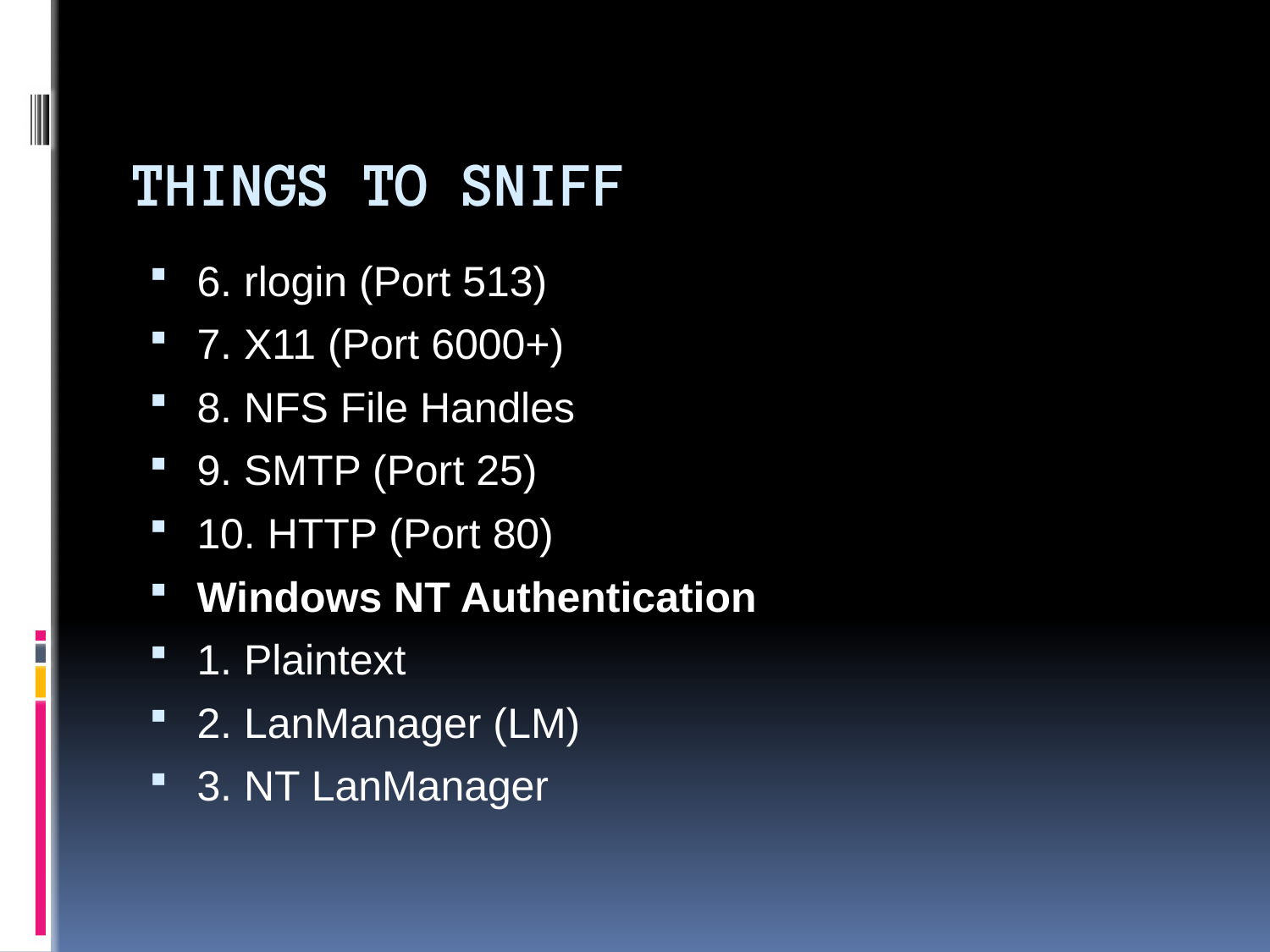

# THINGS TO SNIFF
6. rlogin (Port 513)
7. X11 (Port 6000+)
8. NFS File Handles
9. SMTP (Port 25)
10. HTTP (Port 80)
Windows NT Authentication
1. Plaintext
2. LanManager (LM)
3. NT LanManager